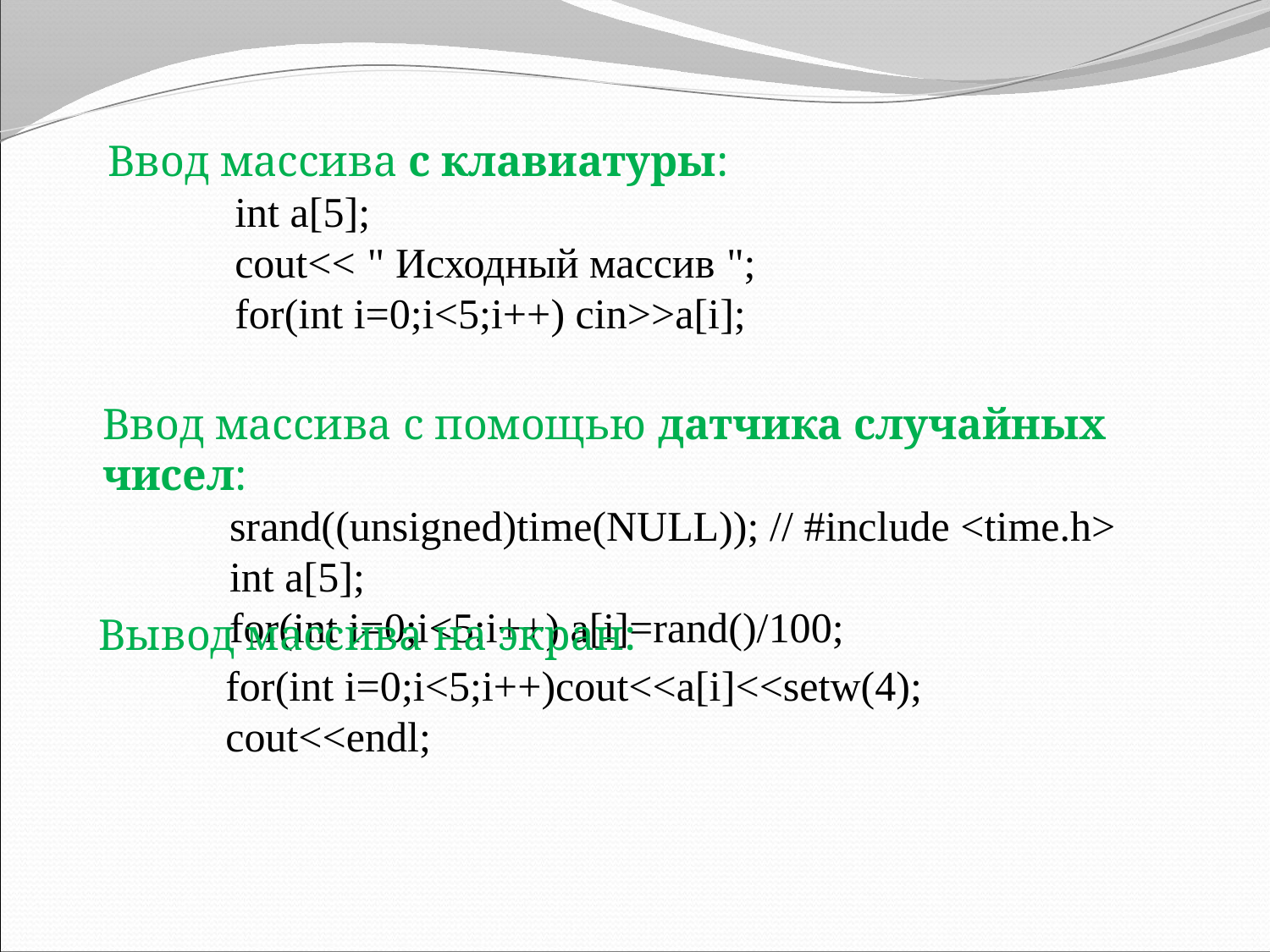

Ввод массива с клавиатуры:
	int a[5];
	cout<< " Исходный массив ";
	for(int i=0;i<5;i++) cin>>a[i];
Ввод массива с помощью датчика случайных чисел:
	srand((unsigned)time(NULL)); // #include <time.h>
	int a[5];
	for(int i=0;i<5;i++) a[i]=rand()/100;
Вывод массива на экран:
	for(int i=0;i<5;i++)cout<<a[i]<<setw(4);
	cout<<endl;